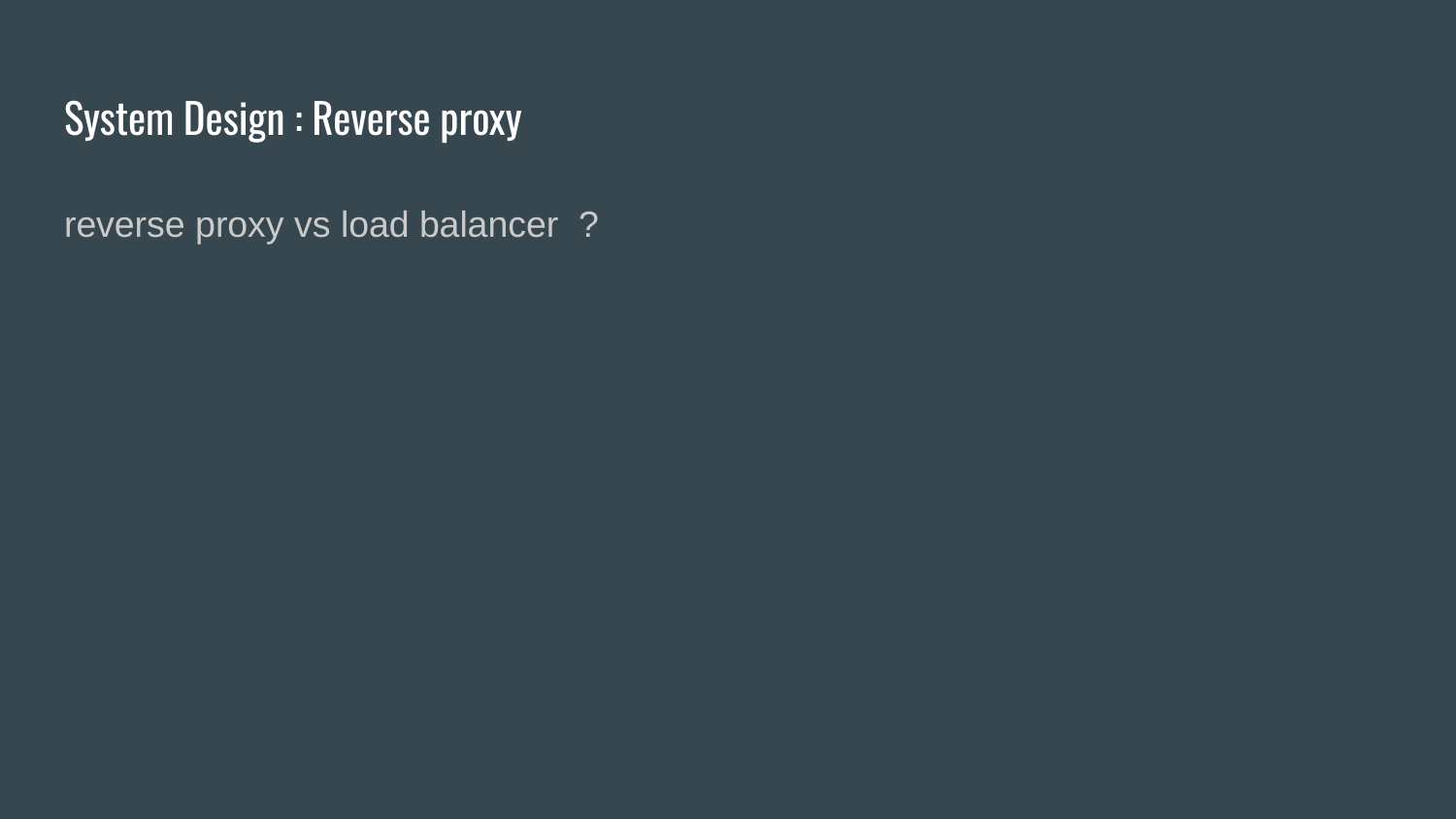

# System Design : Reverse proxy

reverse proxy vs load balancer  ?